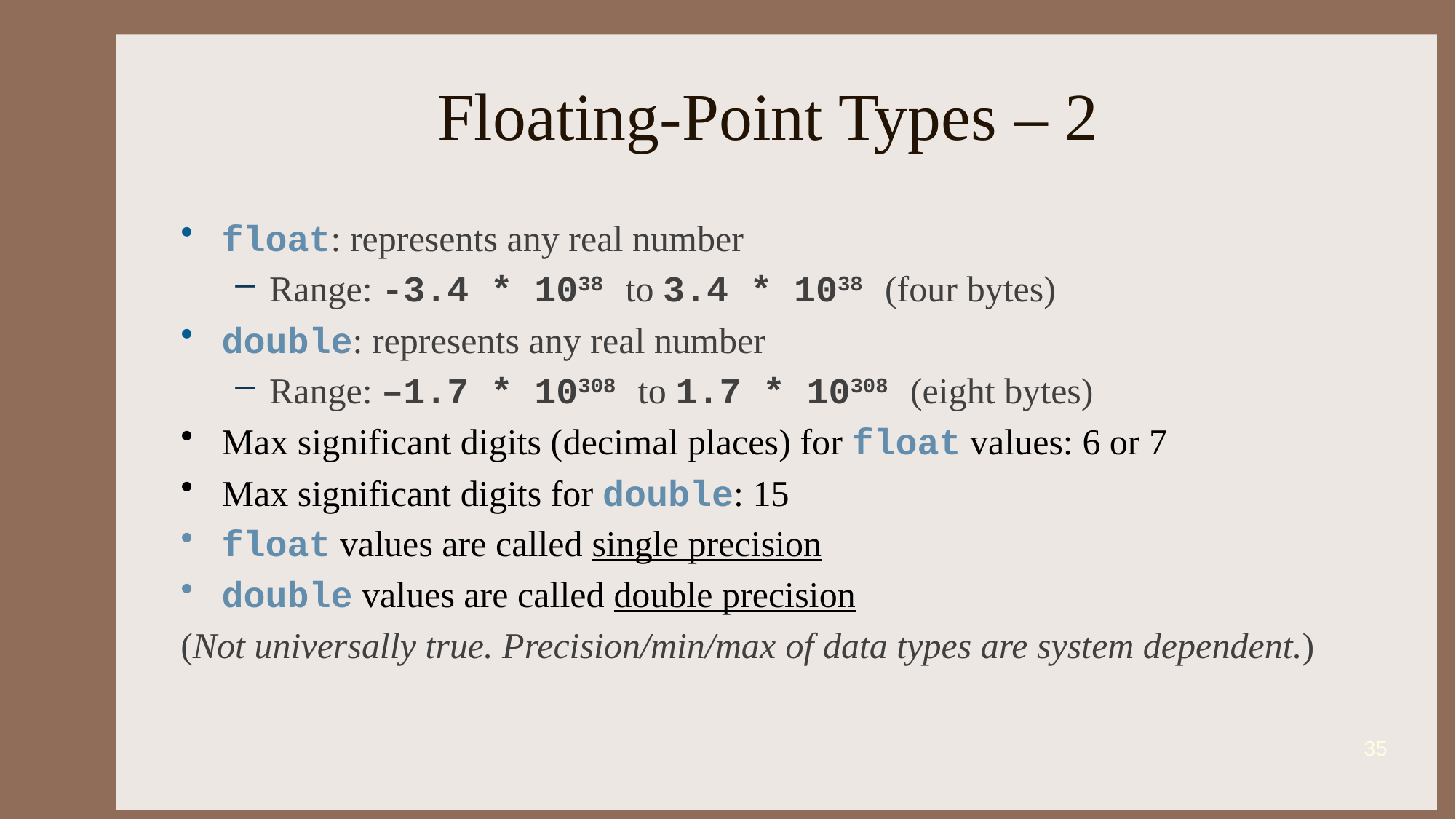

# Floating-Point Types – 2
float: represents any real number
Range: -3.4 * 1038 to 3.4 * 1038 (four bytes)
double: represents any real number
Range: –1.7 * 10308 to 1.7 * 10308 (eight bytes)
Max significant digits (decimal places) for float values: 6 or 7
Max significant digits for double: 15
float values are called single precision
double values are called double precision
(Not universally true. Precision/min/max of data types are system dependent.)
35